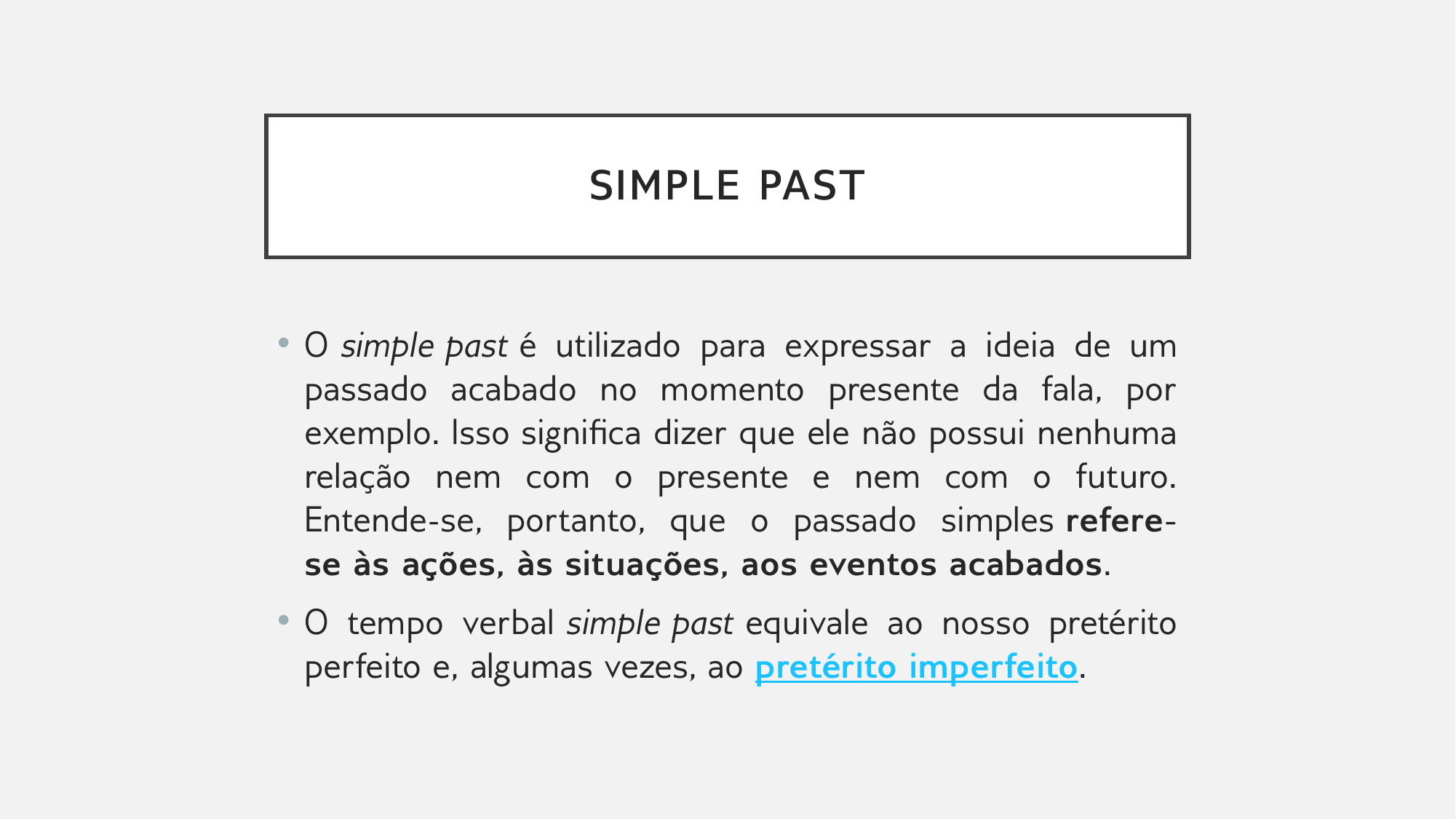

# Simple past
O simple past é utilizado para expressar a ideia de um passado acabado no momento presente da fala, por exemplo. Isso significa dizer que ele não possui nenhuma relação nem com o presente e nem com o futuro. Entende-se, portanto, que o passado simples refere-se às ações, às situações, aos eventos acabados.
O tempo verbal simple past equivale ao nosso pretérito perfeito e, algumas vezes, ao pretérito imperfeito.